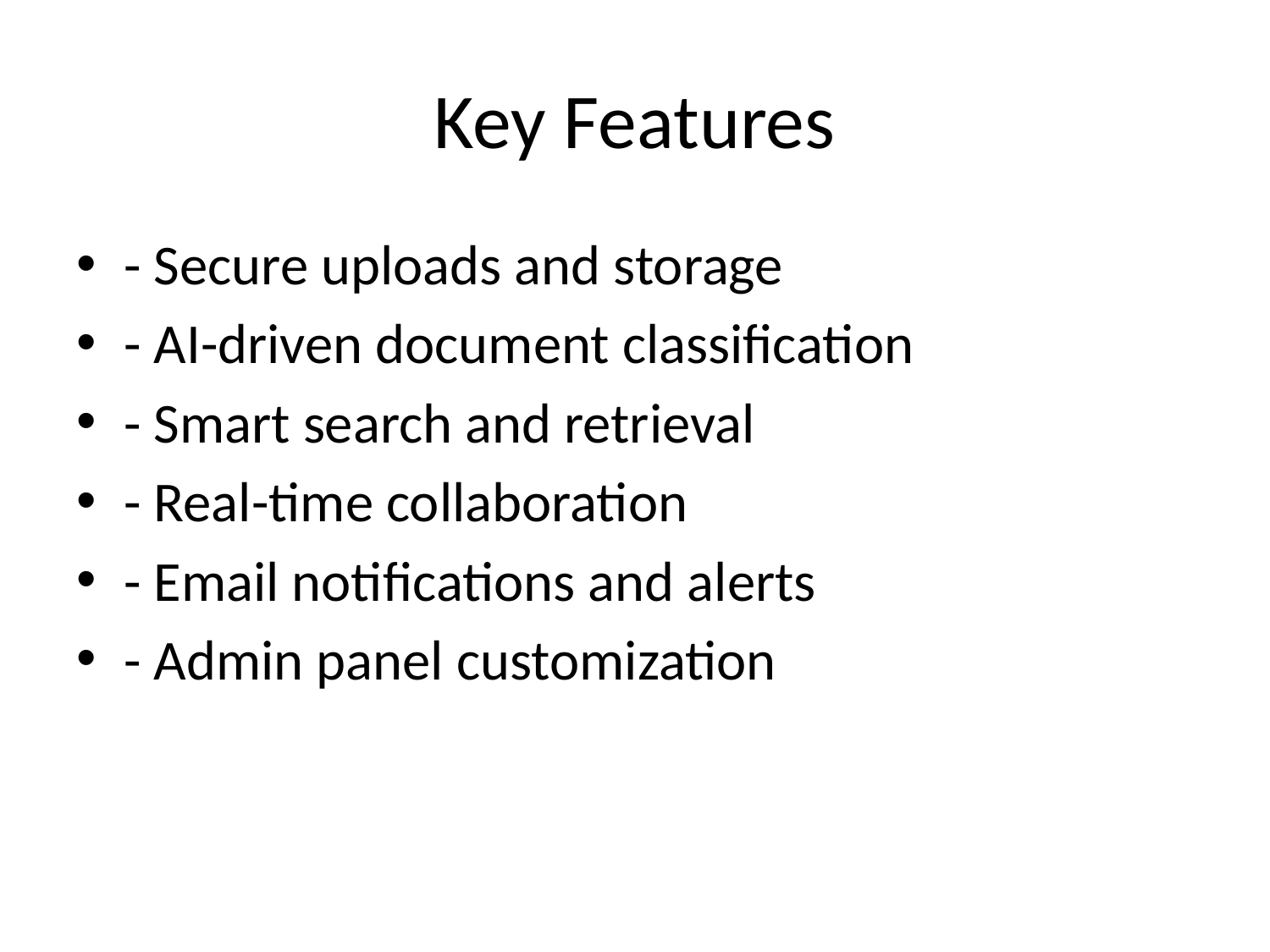

# Key Features
- Secure uploads and storage
- AI-driven document classification
- Smart search and retrieval
- Real-time collaboration
- Email notifications and alerts
- Admin panel customization